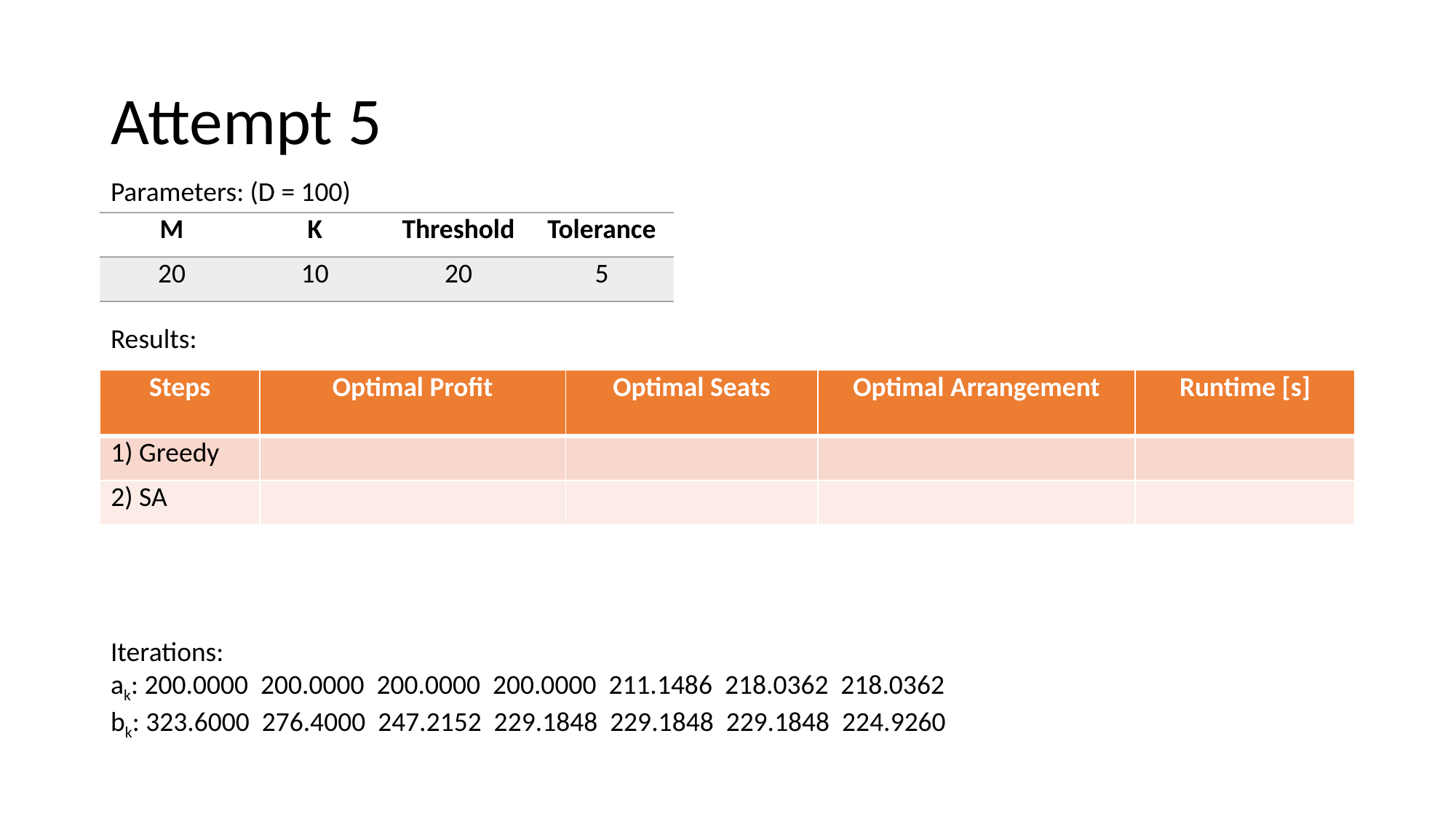

# Attempt 5
Parameters: (D = 100)
| M | K | Threshold | Tolerance |
| --- | --- | --- | --- |
| 20 | 10 | 20 | 5 |
Results:
| Steps | Optimal Profit | Optimal Seats | Optimal Arrangement | Runtime [s] |
| --- | --- | --- | --- | --- |
| 1) Greedy |  |  |  |  |
| 2) SA |  |  |  |  |
Iterations:
ak: 200.0000  200.0000  200.0000  200.0000  211.1486  218.0362  218.0362
bk: 323.6000  276.4000  247.2152  229.1848  229.1848  229.1848  224.9260